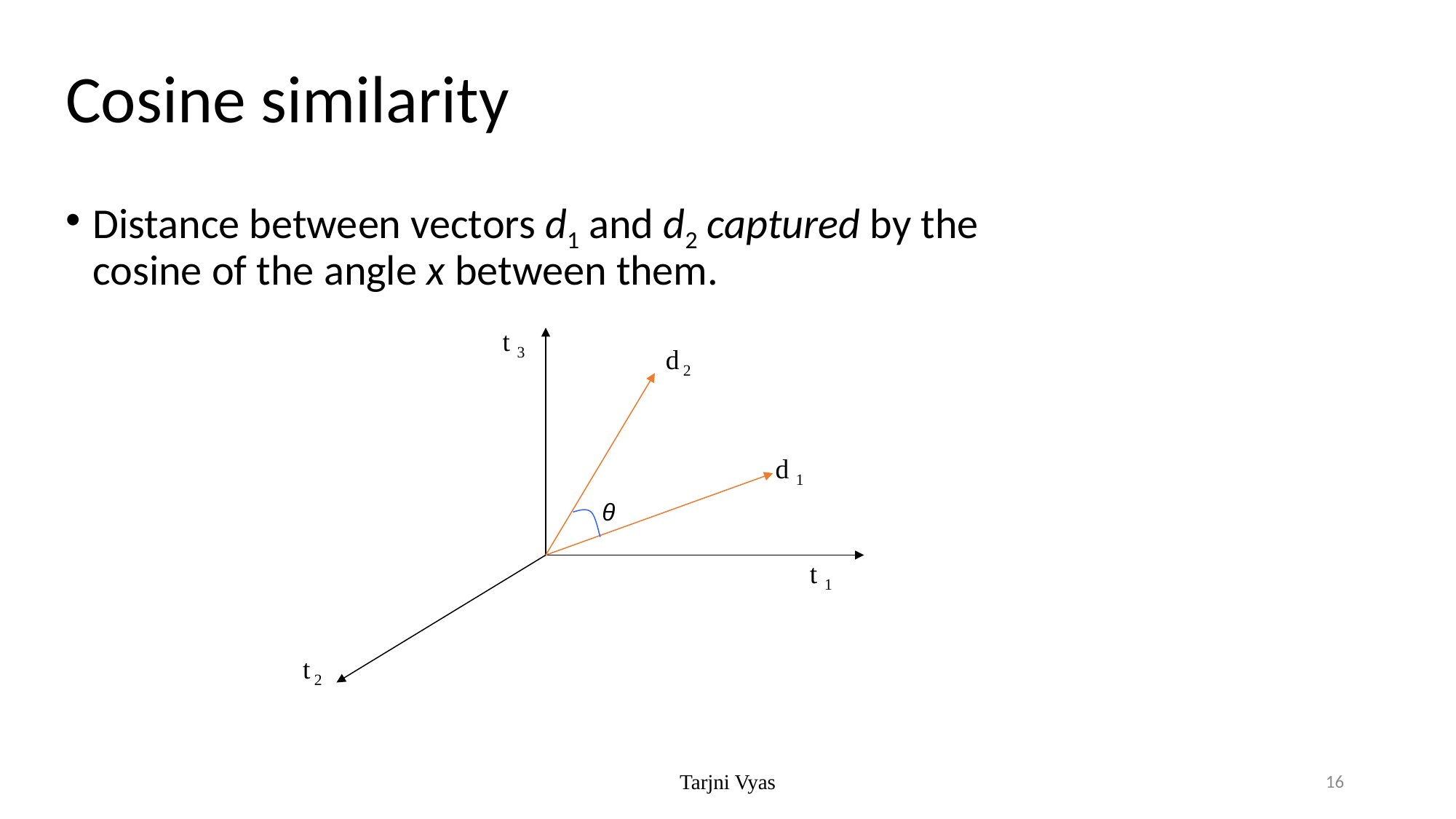

# Cosine similarity
Distance between vectors d1 and d2 captured by the cosine of the angle x between them.
t 3
d 2
d 1
θ

t 1
t 2
Tarjni Vyas
16